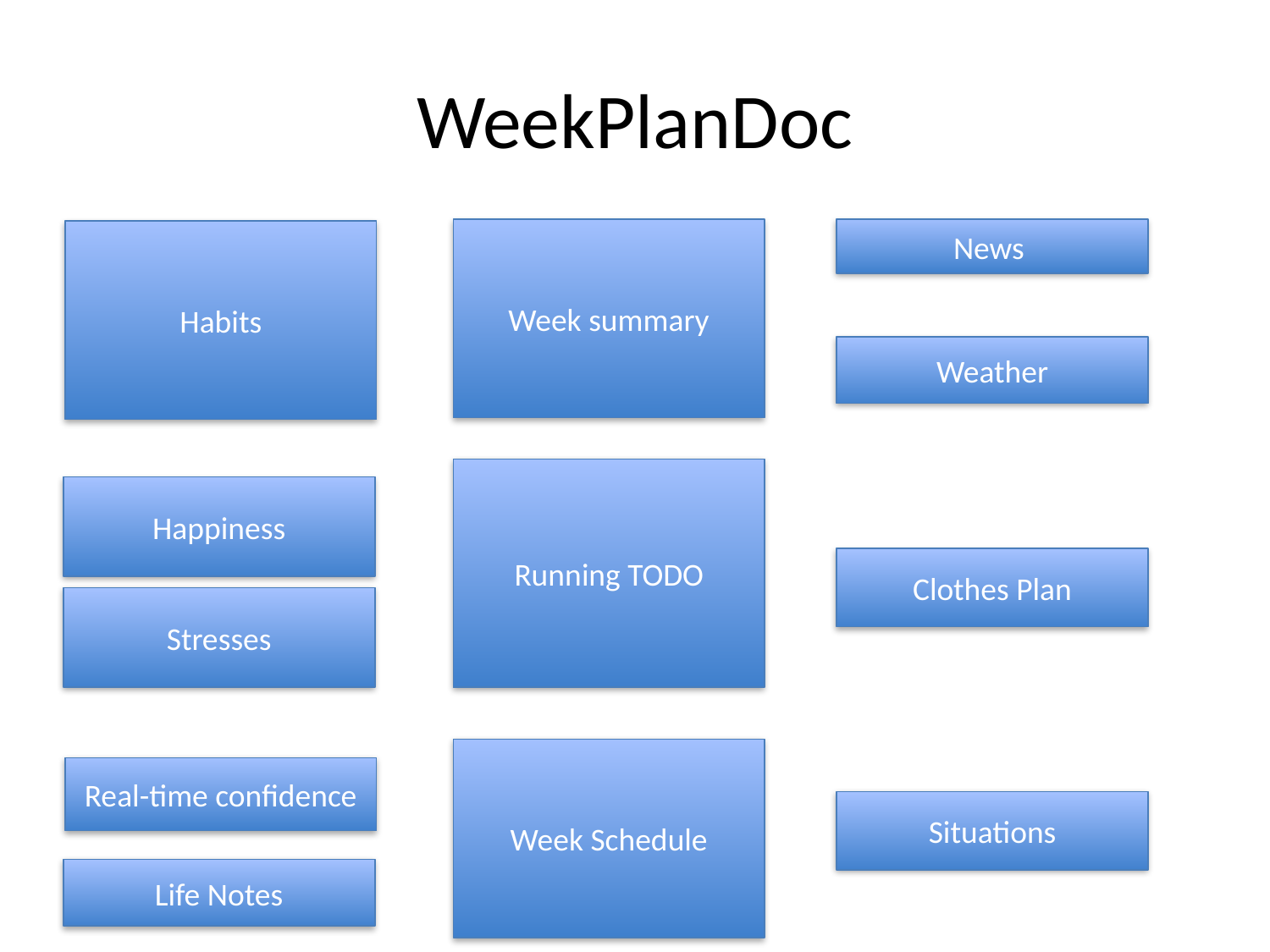

# WeekPlanDoc
Week summary
News
Habits
Weather
Running TODO
Happiness
Clothes Plan
Stresses
Week Schedule
Real-time confidence
Situations
Life Notes